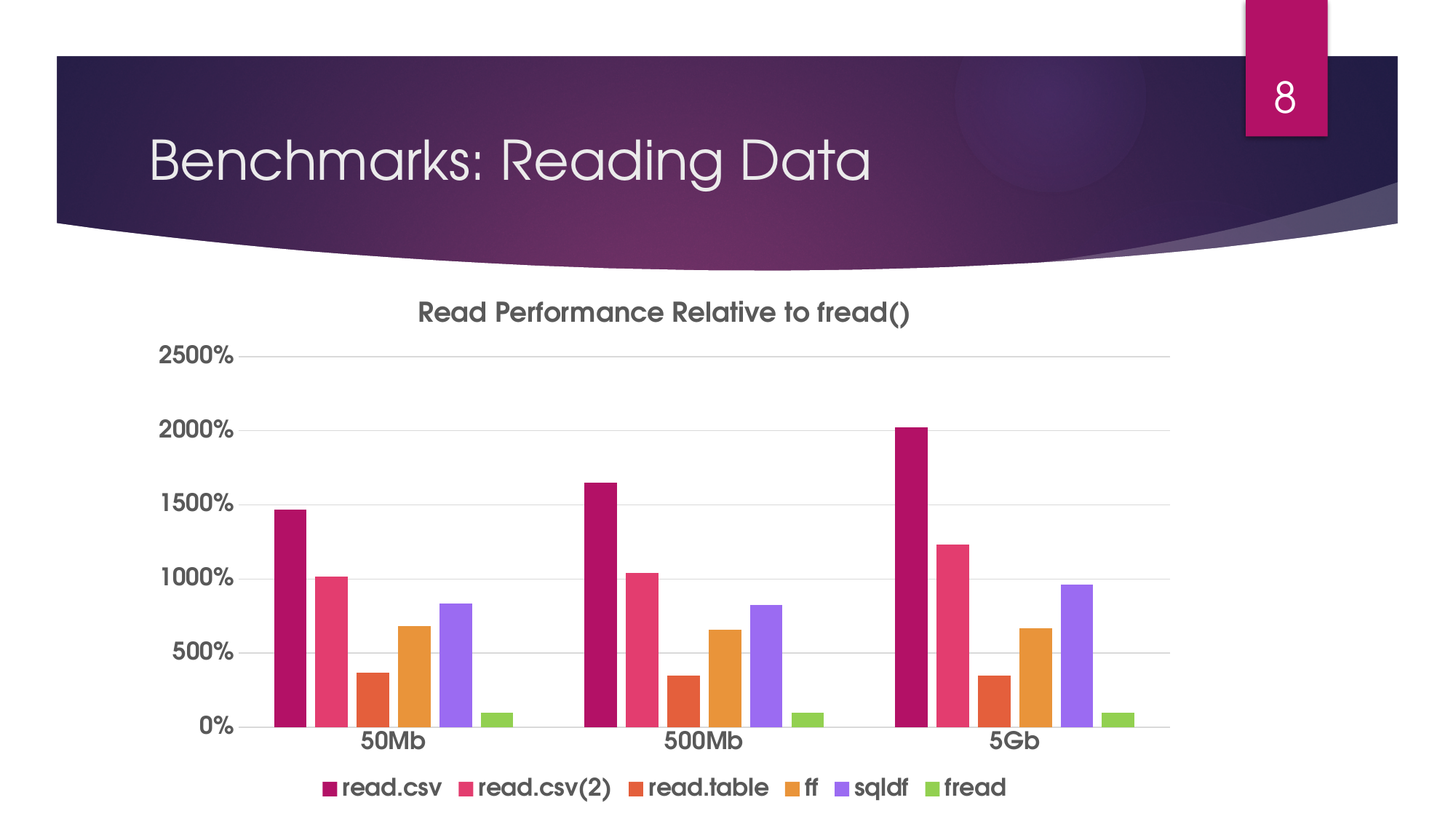

8
# Benchmarks: Reading Data

### Chart: Read Performance Relative to fread()

| Category | read.csv | read.csv(2) | read.table | ff | sqldf | fread |
|---|---|---|---|---|---|---|
| 50Mb | 14.666666666666668 | 10.166666666666666 | 3.666666666666667 | 6.833333333333333 | 8.333333333333334 | 1.0 |
| 500Mb | 16.502384737678856 | 10.397456279809221 | 3.4976152623211445 | 6.5659777424483305 | 8.251192368839428 | 1.0 |
| 5Gb | 20.25079365079365 | 12.34920634920635 | 3.492063492063492 | 6.666666666666667 | 9.619047619047619 | 1.0 |